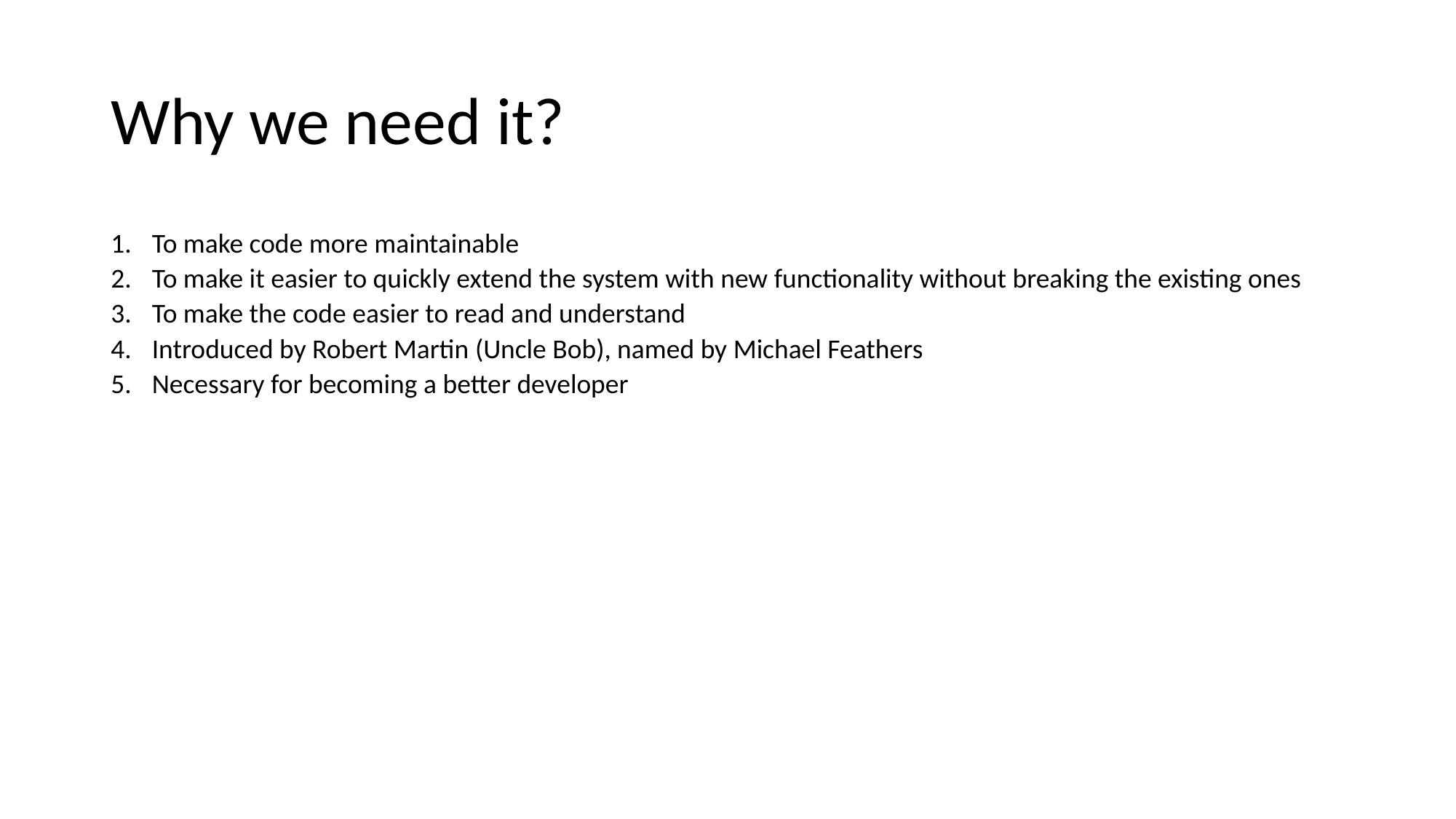

# Why we need it?
To make code more maintainable
To make it easier to quickly extend the system with new functionality without breaking the existing ones
To make the code easier to read and understand
Introduced by Robert Martin (Uncle Bob), named by Michael Feathers
Necessary for becoming a better developer